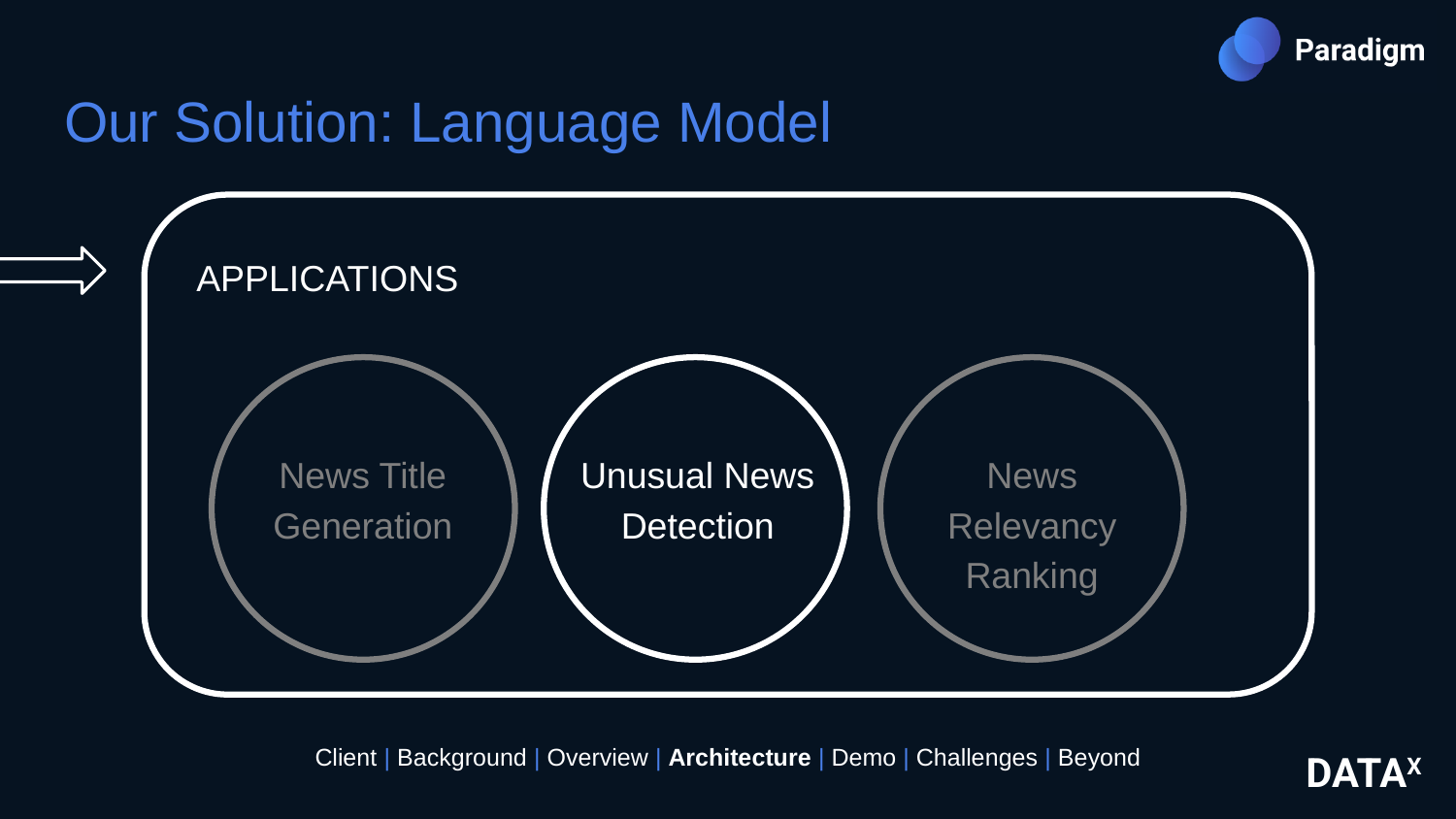

# Our Solution: Language Model

APPLICATIONS

News Title Generation

Unusual News Detection

News Relevancy Ranking

Client | Background | Overview | Architecture | Demo | Challenges | Beyond